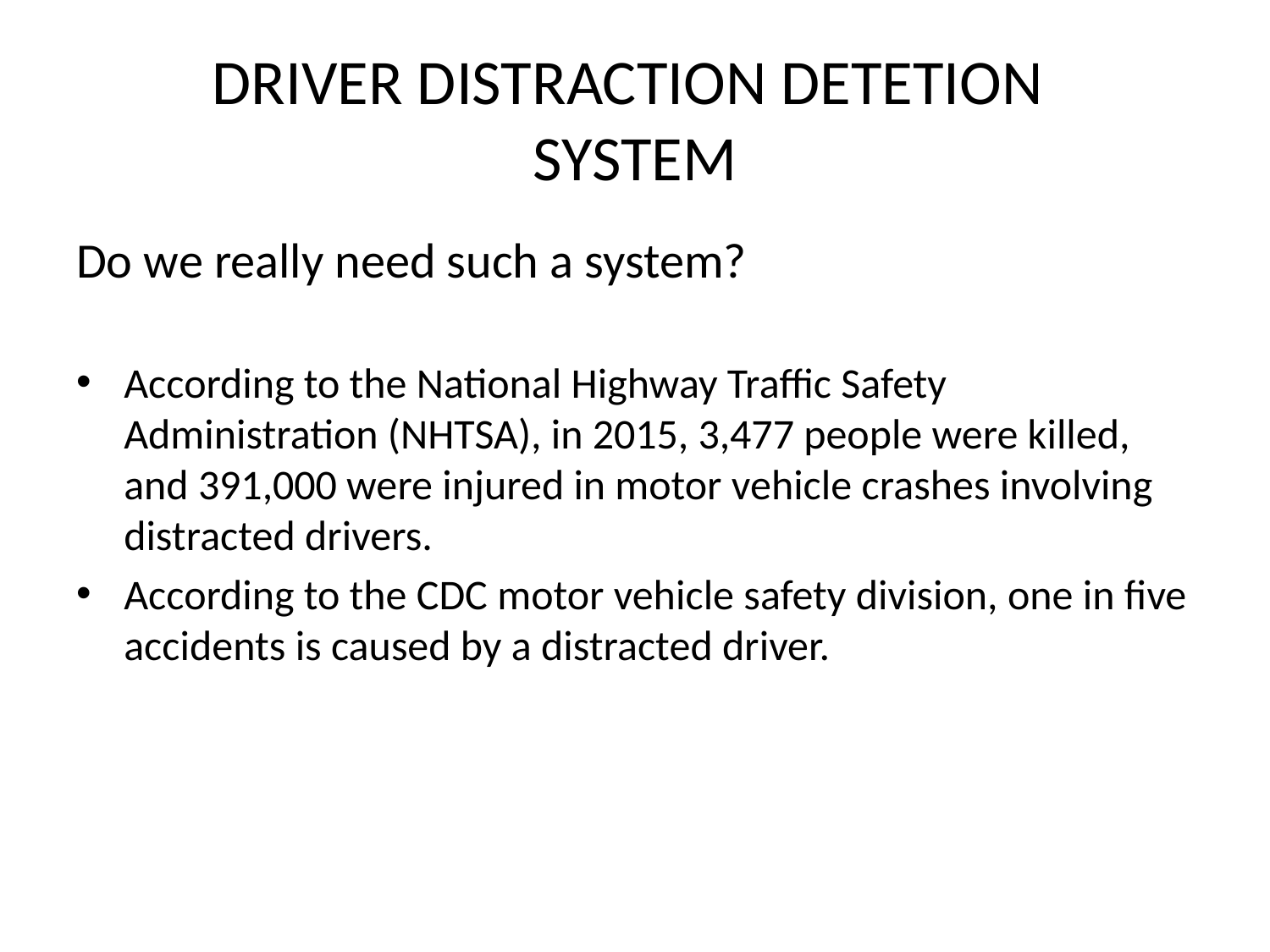

# DRIVER DISTRACTION DETETION SYSTEM
Do we really need such a system?

According to the National Highway Traffic Safety Administration (NHTSA), in 2015, 3,477 people were killed, and 391,000 were injured in motor vehicle crashes involving distracted drivers.
According to the CDC motor vehicle safety division, one in five accidents is caused by a distracted driver.